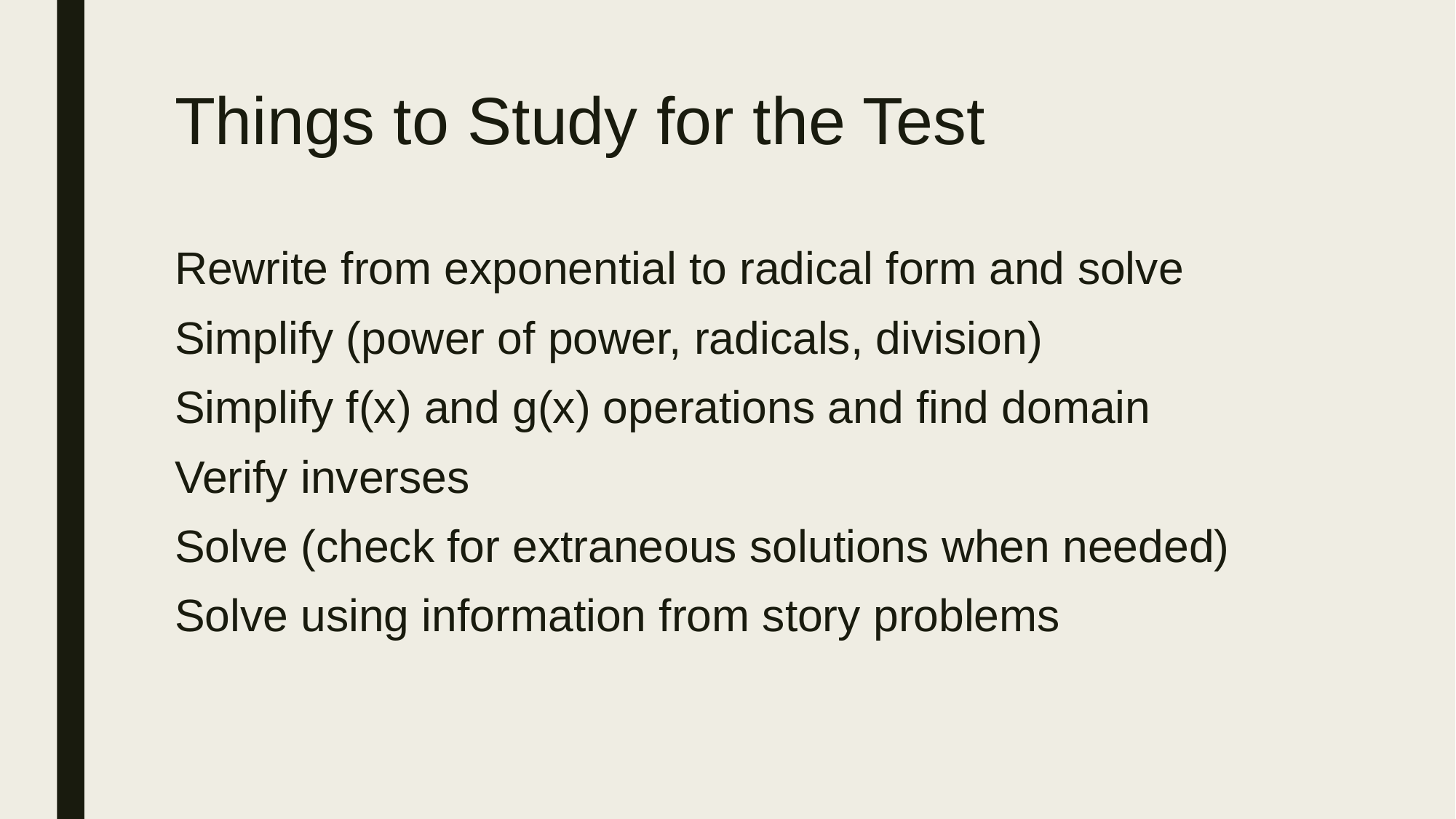

# Things to Study for the Test
Rewrite from exponential to radical form and solve
Simplify (power of power, radicals, division)
Simplify f(x) and g(x) operations and find domain
Verify inverses
Solve (check for extraneous solutions when needed)
Solve using information from story problems